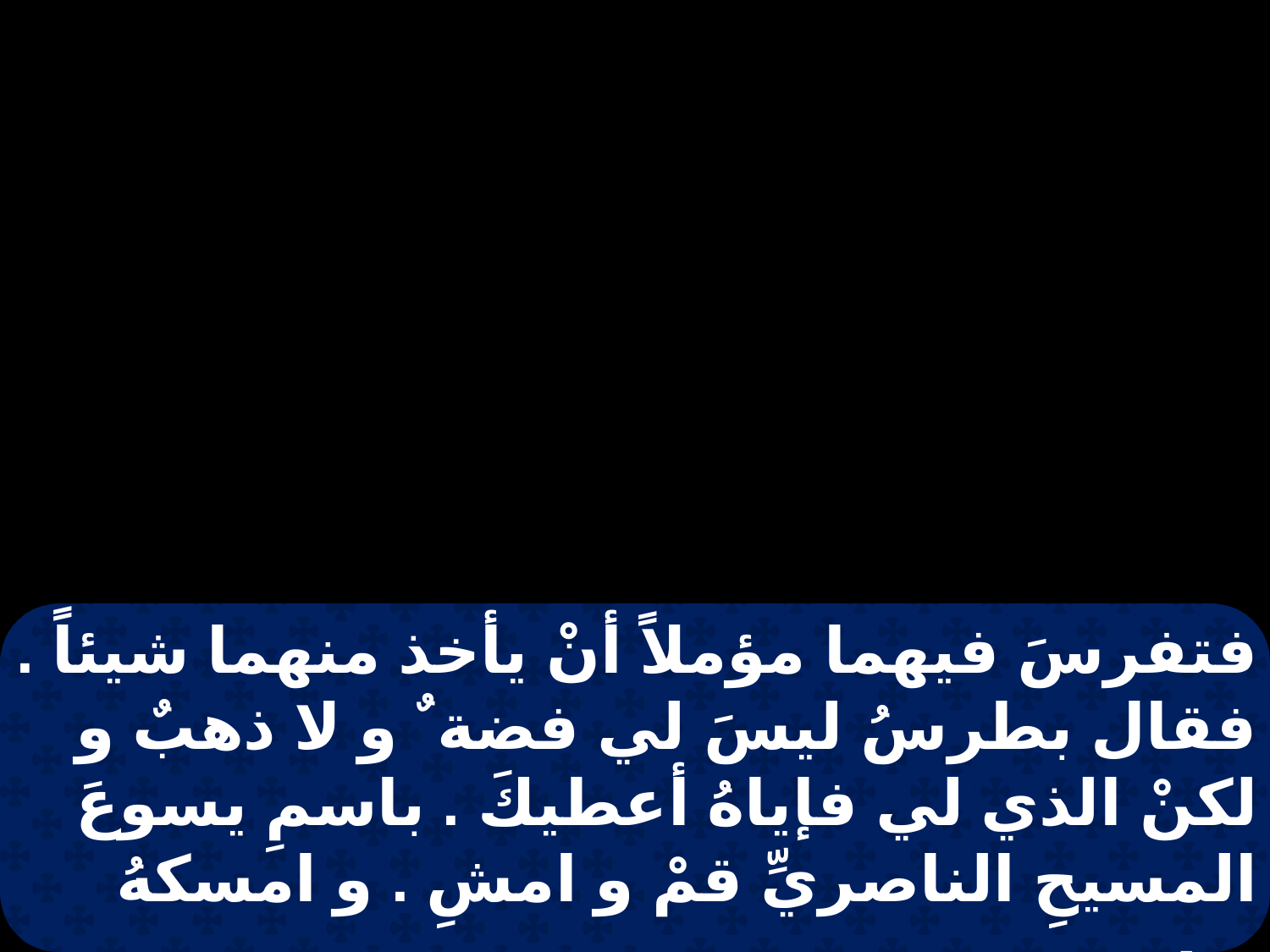

فتفرسَ فيهما مؤملاً أنْ يأخذ منهما شيئاً . فقال بطرسُ ليسَ لي فضة ٌ و لا ذهبٌ و لكنْ الذي لي فإياهُ أعطيكَ . باسمِ يسوعَ المسيحِ الناصريِّ قمْ و امشِ . و امسكهُ بيدهِ